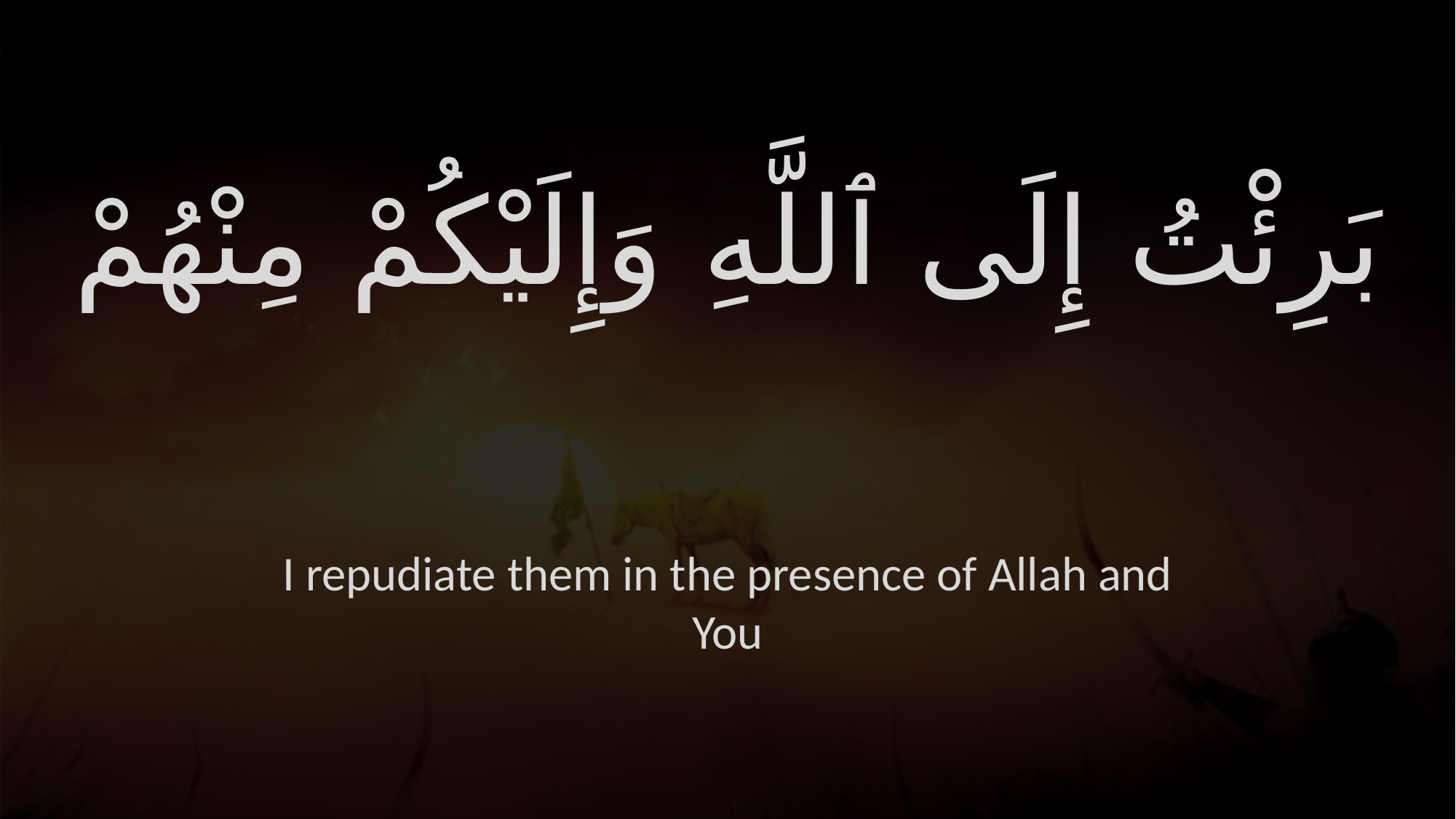

# بَرِئْتُ إِلَى ٱللَّهِ وَإِلَيْكُمْ مِنْهُمْ
I repudiate them in the presence of Allah and You